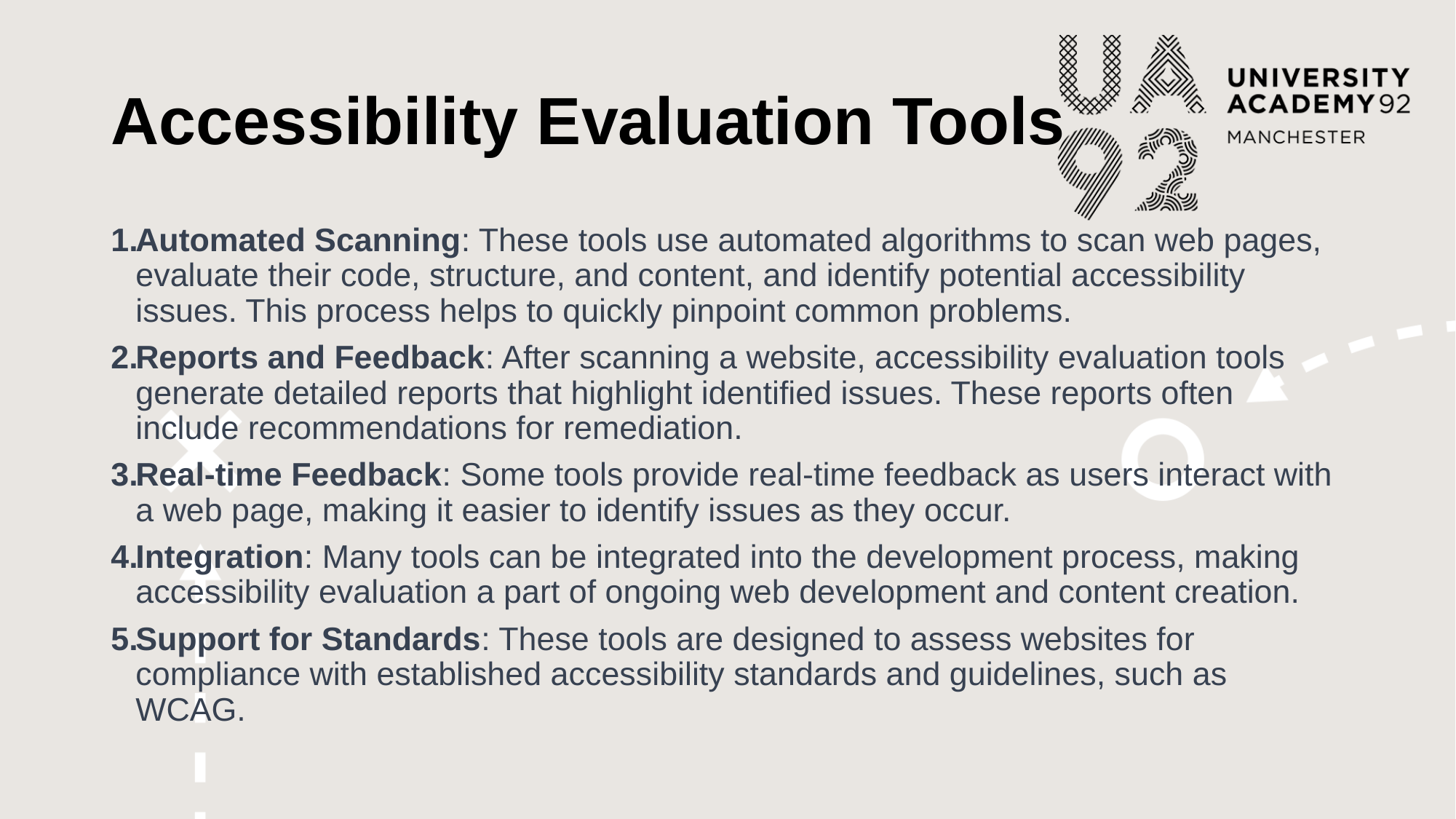

# Accessibility Evaluation Tools
Automated Scanning: These tools use automated algorithms to scan web pages, evaluate their code, structure, and content, and identify potential accessibility issues. This process helps to quickly pinpoint common problems.
Reports and Feedback: After scanning a website, accessibility evaluation tools generate detailed reports that highlight identified issues. These reports often include recommendations for remediation.
Real-time Feedback: Some tools provide real-time feedback as users interact with a web page, making it easier to identify issues as they occur.
Integration: Many tools can be integrated into the development process, making accessibility evaluation a part of ongoing web development and content creation.
Support for Standards: These tools are designed to assess websites for compliance with established accessibility standards and guidelines, such as WCAG.